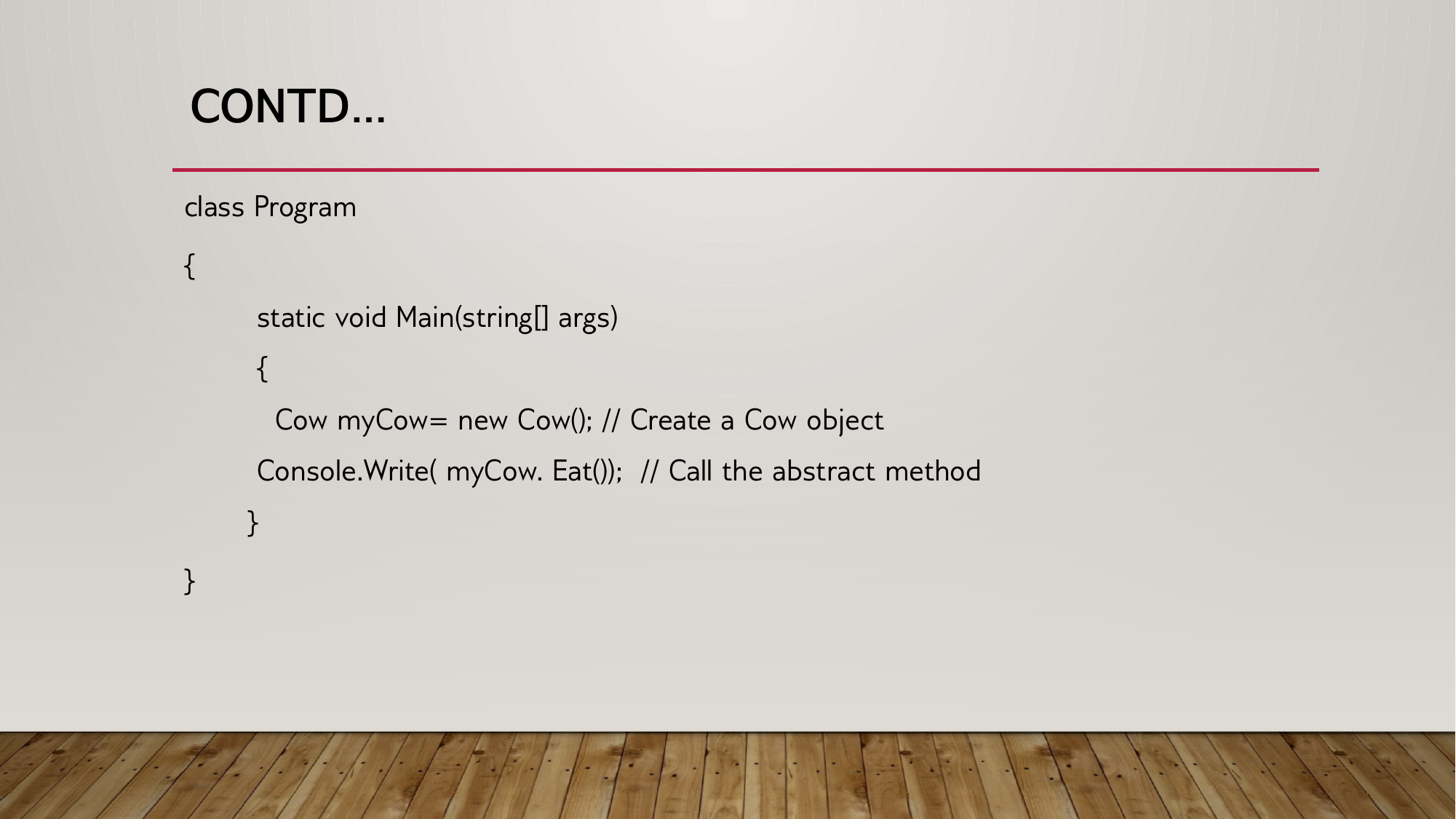

# Contd…
class Program
{
  static void Main(string[] args)
  {
    Cow myCow= new Cow(); // Create a Cow object
  Console.Write( myCow. Eat());  // Call the abstract method
 }
}